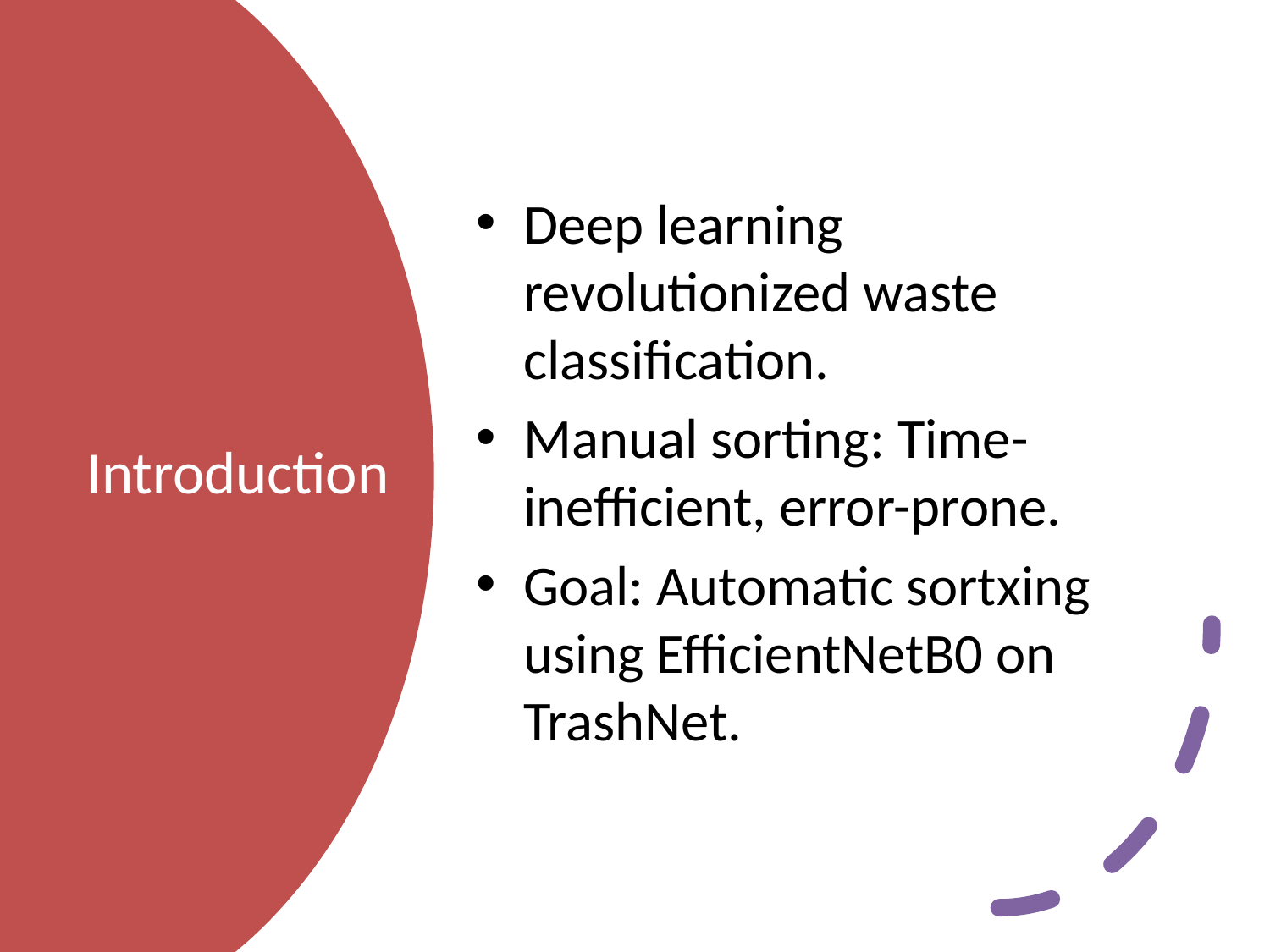

Deep learning revolutionized waste classification.
Manual sorting: Time-inefficient, error-prone.
Goal: Automatic sortxing using EfficientNetB0 on TrashNet.
# Introduction